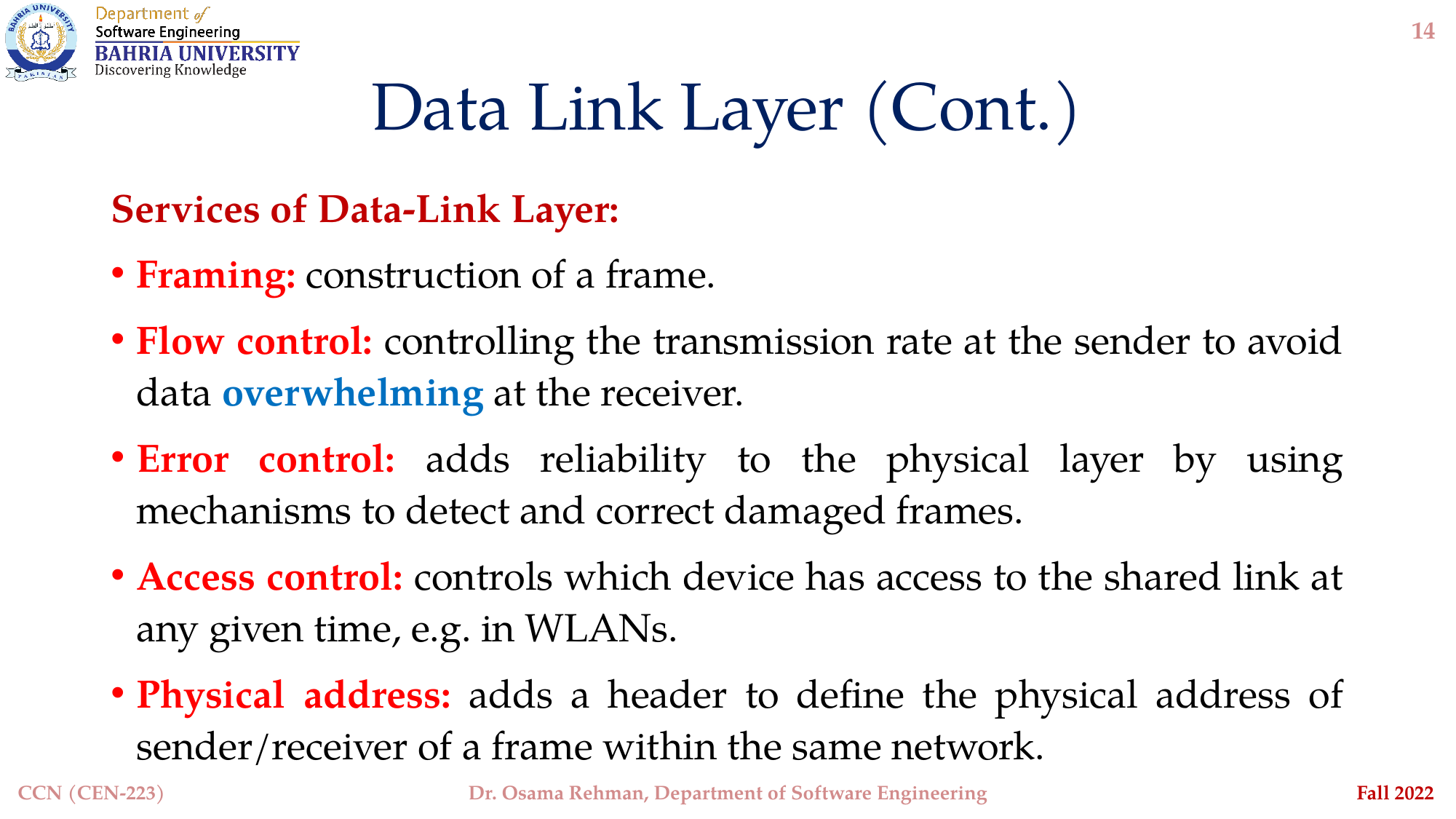

14
# Data Link Layer (Cont.)
Services of Data-Link Layer:
Framing: construction of a frame.
Flow control: controlling the transmission rate at the sender to avoid data overwhelming at the receiver.
Error control: adds reliability to the physical layer by using mechanisms to detect and correct damaged frames.
Access control: controls which device has access to the shared link at any given time, e.g. in WLANs.
Physical address: adds a header to define the physical address of sender/receiver of a frame within the same network.
Dr. Osama Rehman, Department of Software Engineering
CCN (CEN-223)